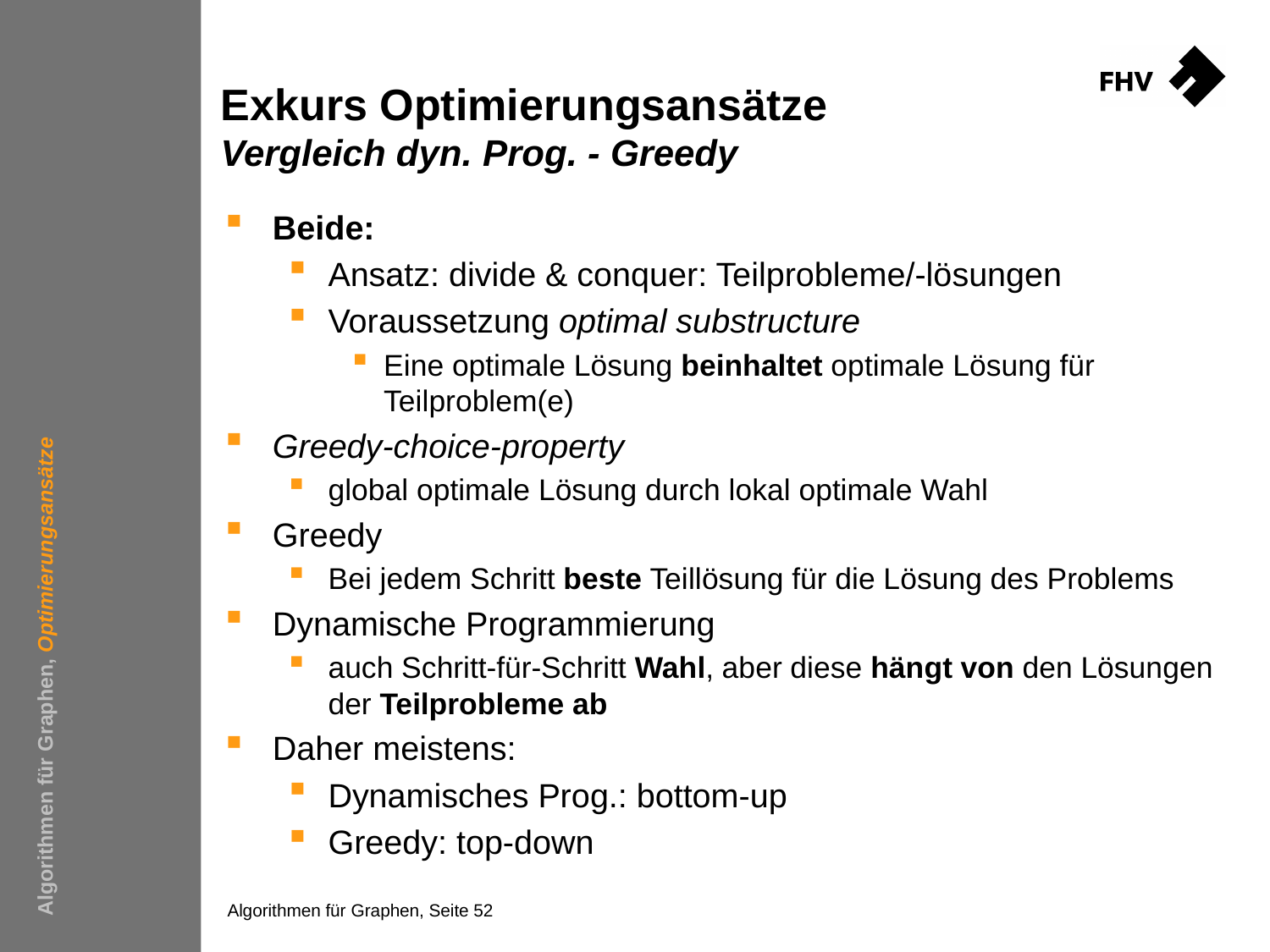

# Exkurs Optimierungsansätze Vergleich dyn. Prog. - Greedy
Beide:
Ansatz: divide & conquer: Teilprobleme/-lösungen
Voraussetzung optimal substructure
Eine optimale Lösung beinhaltet optimale Lösung für Teilproblem(e)
Greedy-choice-property
global optimale Lösung durch lokal optimale Wahl
Greedy
Bei jedem Schritt beste Teillösung für die Lösung des Problems
Dynamische Programmierung
auch Schritt-für-Schritt Wahl, aber diese hängt von den Lösungen der Teilprobleme ab
Daher meistens:
Dynamisches Prog.: bottom-up
Greedy: top-down
Algorithmen für Graphen, Optimierungsansätze
Algorithmen für Graphen, Seite 52